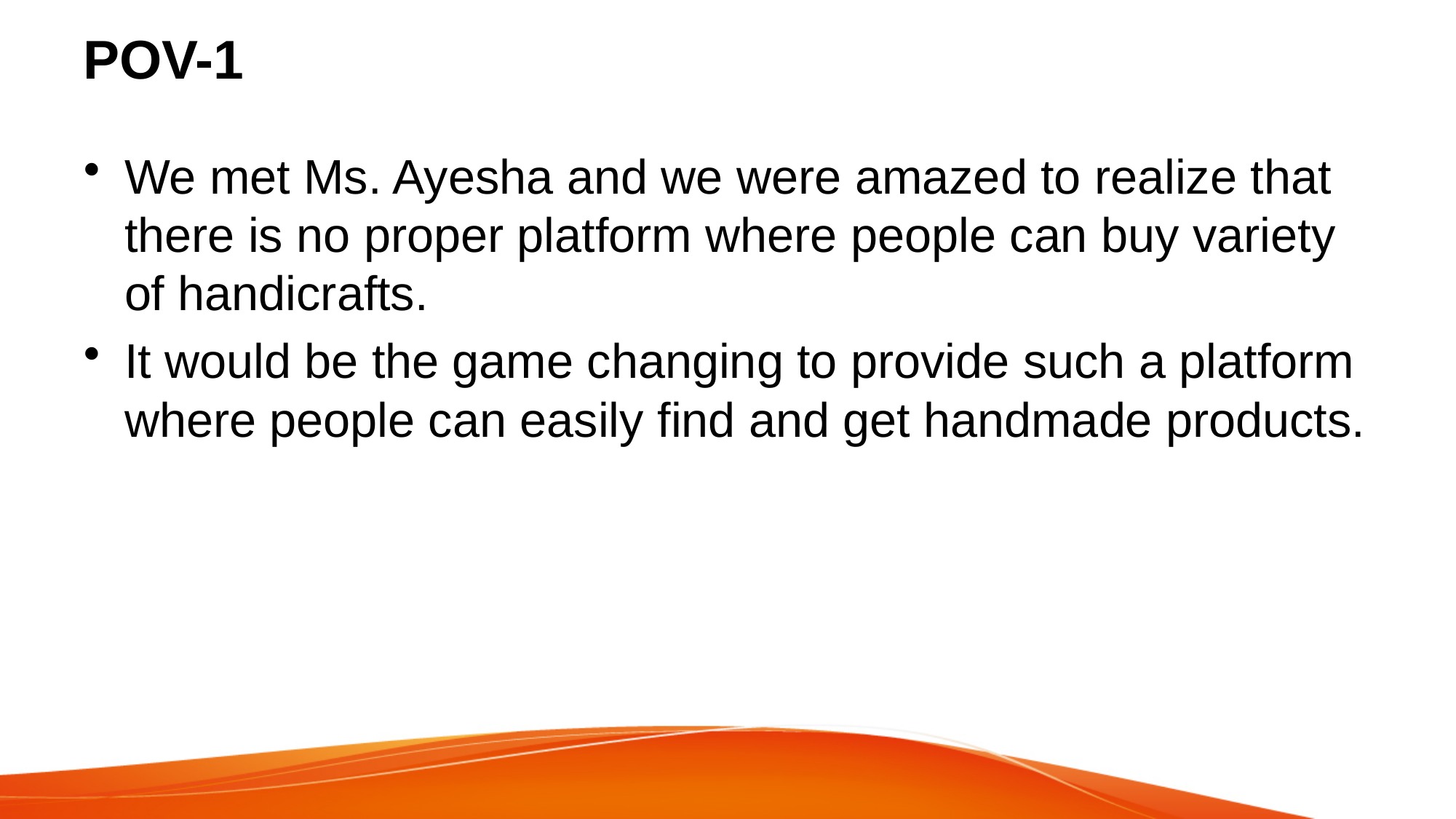

# POV-1
We met Ms. Ayesha and we were amazed to realize that there is no proper platform where people can buy variety of handicrafts.
It would be the game changing to provide such a platform where people can easily find and get handmade products.